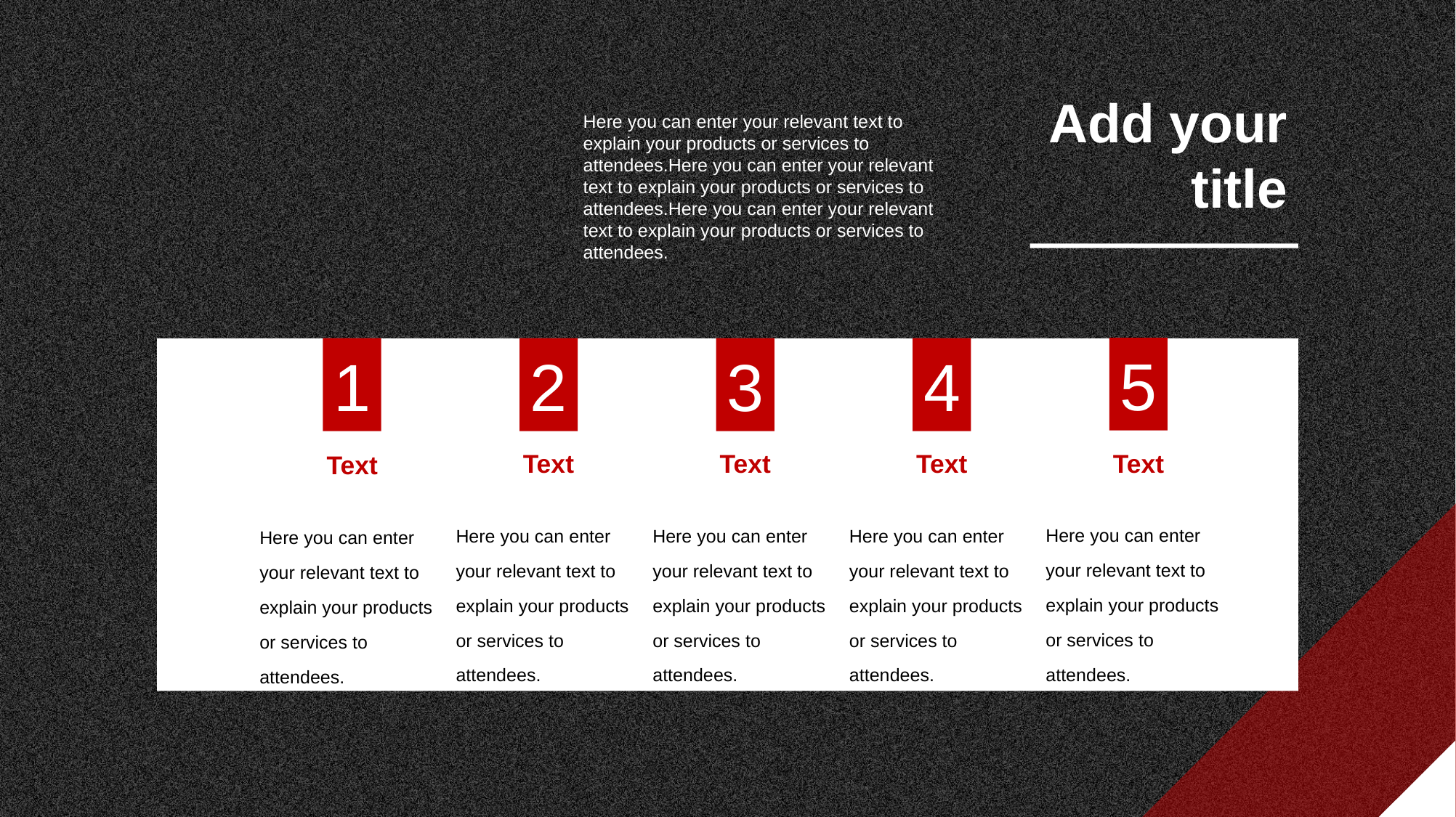

Add your
title
Here you can enter your relevant text to explain your products or services to attendees.Here you can enter your relevant text to explain your products or services to attendees.Here you can enter your relevant text to explain your products or services to attendees.

5
1
2
3
4

Text
Text
Text
Text
Text

Here you can enter your relevant text to explain your products or services to attendees.
Here you can enter your relevant text to explain your products or services to attendees.
Here you can enter your relevant text to explain your products or services to attendees.
Here you can enter your relevant text to explain your products or services to attendees.
Here you can enter your relevant text to explain your products or services to attendees.